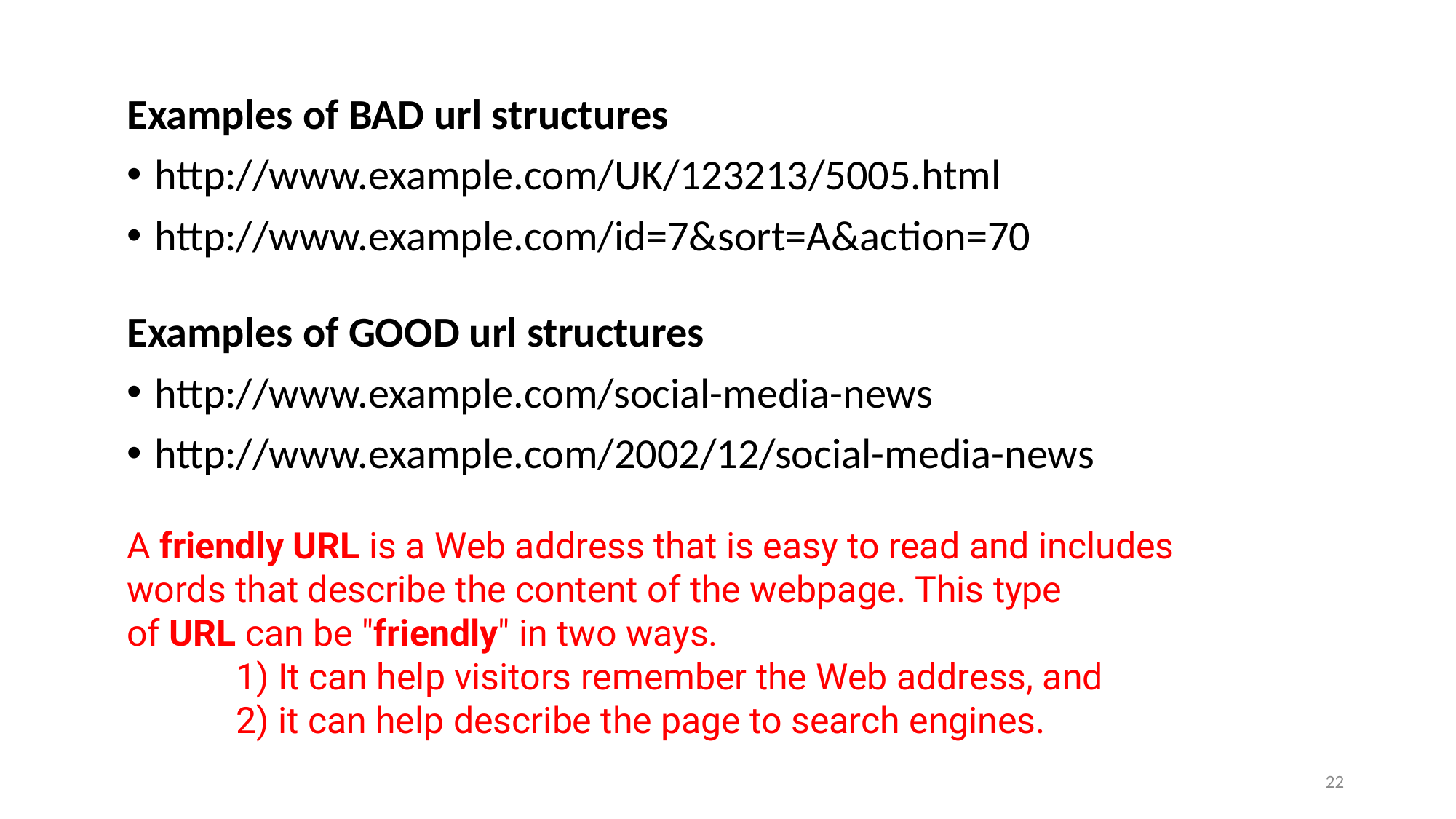

Examples of BAD url structures
http://www.example.com/UK/123213/5005.html
http://www.example.com/id=7&sort=A&action=70

Examples of GOOD url structures
http://www.example.com/social-media-news
http://www.example.com/2002/12/social-media-news

A friendly URL is a Web address that is easy to read and includes words that describe the content of the webpage. This type of URL can be "friendly" in two ways.
	1) It can help visitors remember the Web address, and
	2) it can help describe the page to search engines.
22